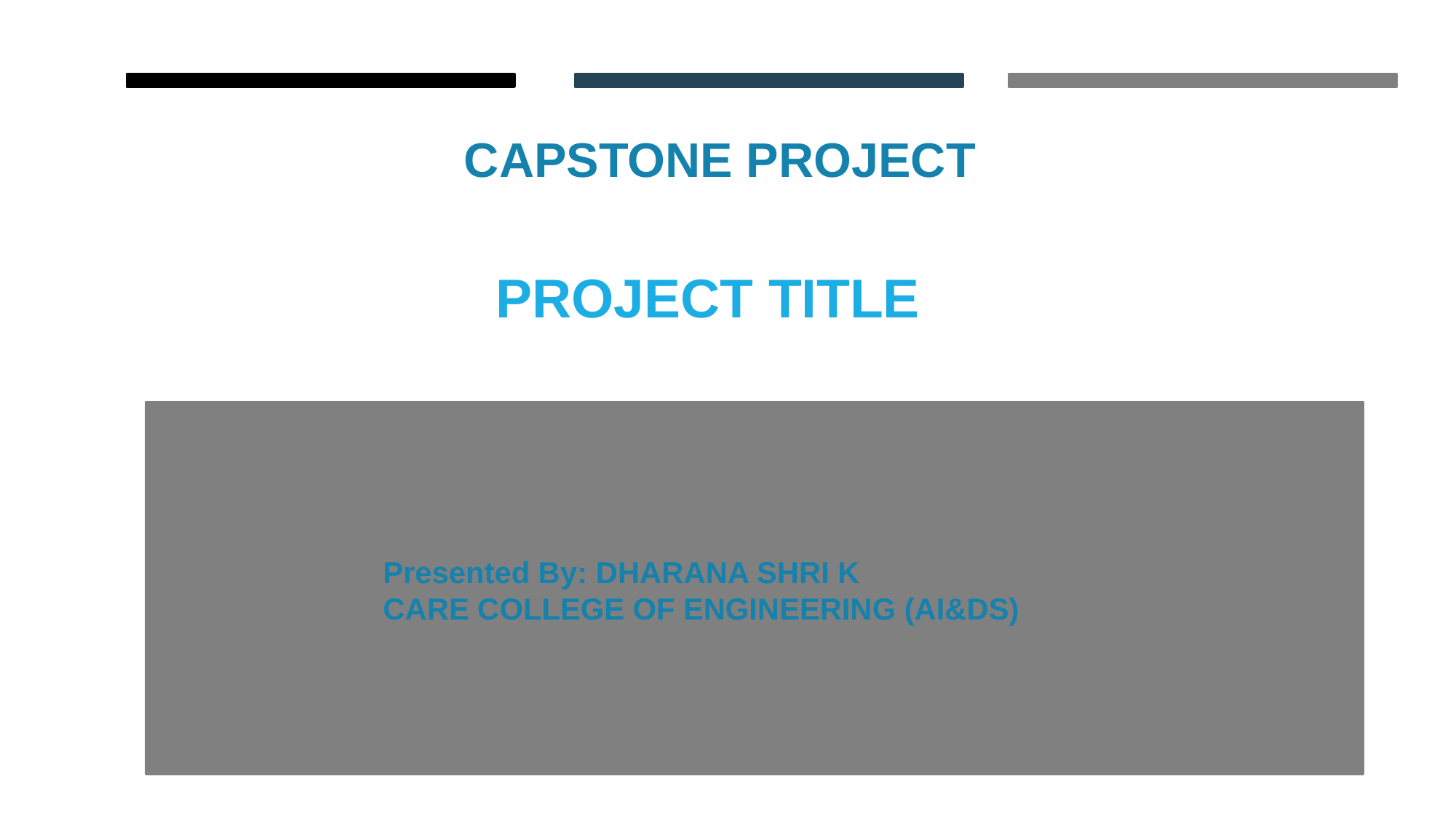

CAPSTONE PROJECT
# PROJECT TITLE

Presented By: DHARANA SHRI K
CARE COLLEGE OF ENGINEERING (AI&DS)